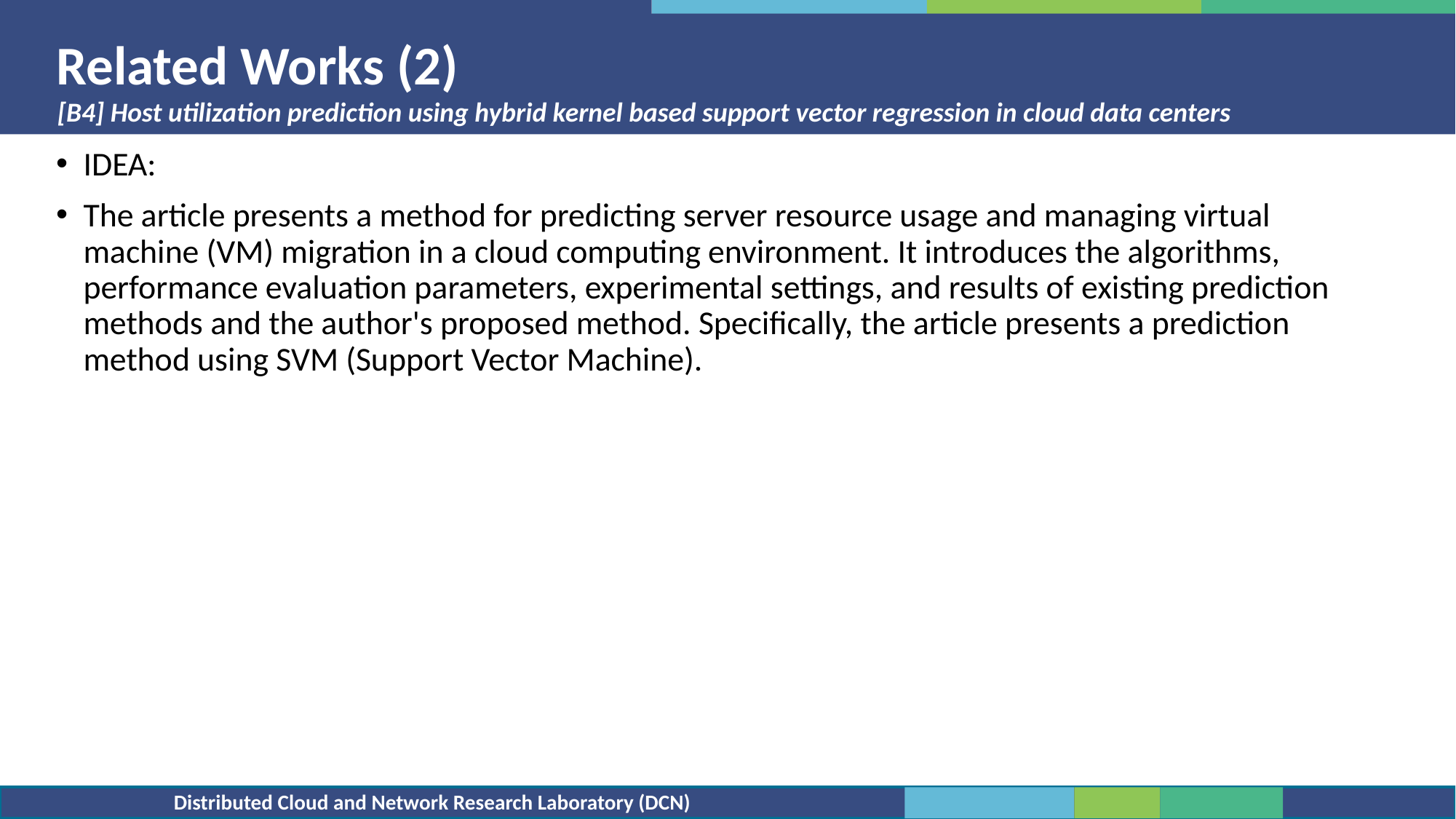

Related Works (2)
[B4] Host utilization prediction using hybrid kernel based support vector regression in cloud data centers
IDEA:
The article presents a method for predicting server resource usage and managing virtual machine (VM) migration in a cloud computing environment. It introduces the algorithms, performance evaluation parameters, experimental settings, and results of existing prediction methods and the author's proposed method. Specifically, the article presents a prediction method using SVM (Support Vector Machine).